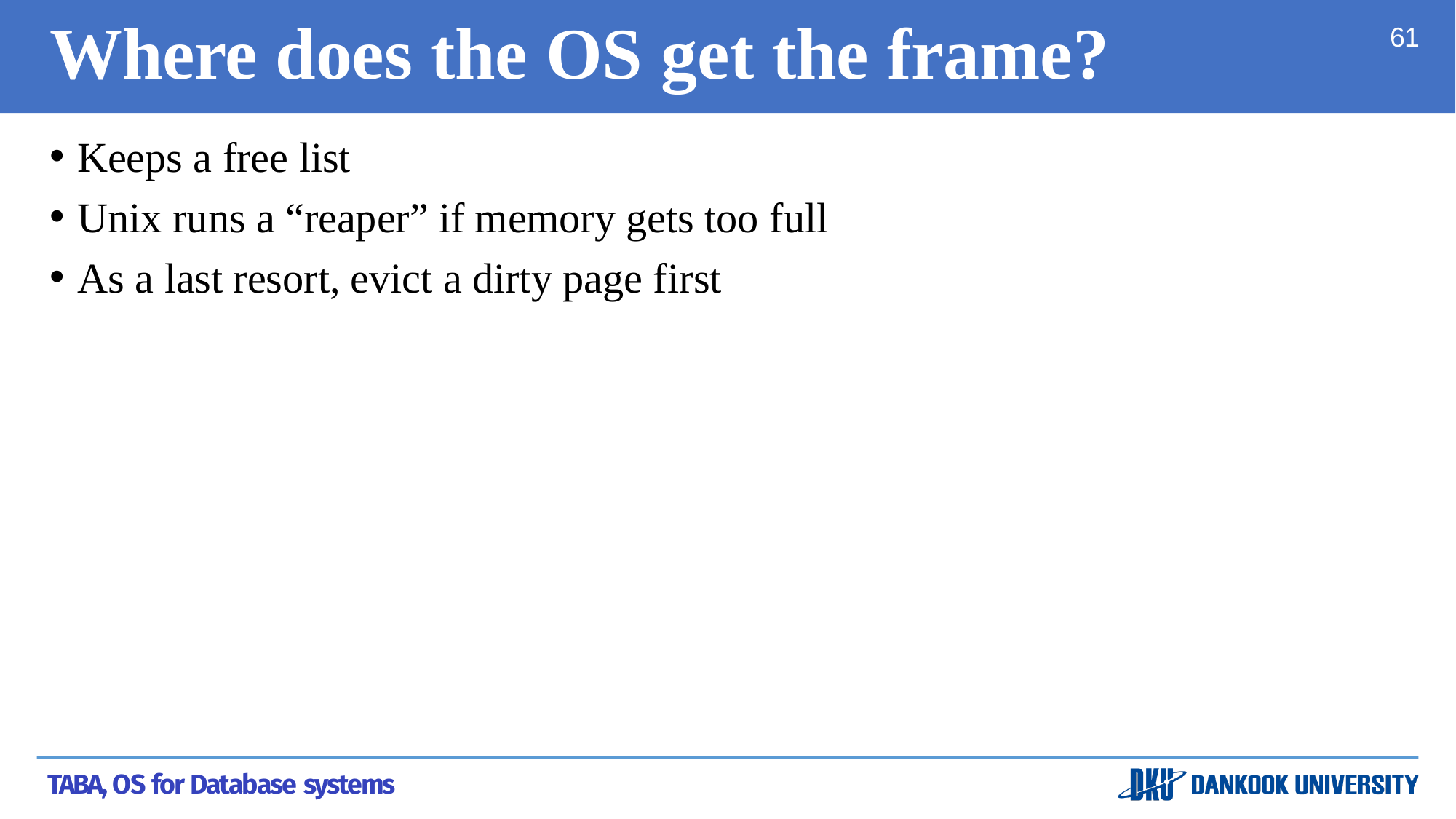

# Where does the OS get the frame?
61
Keeps a free list
Unix runs a “reaper” if memory gets too full
As a last resort, evict a dirty page first
TABA, OS for Database systems